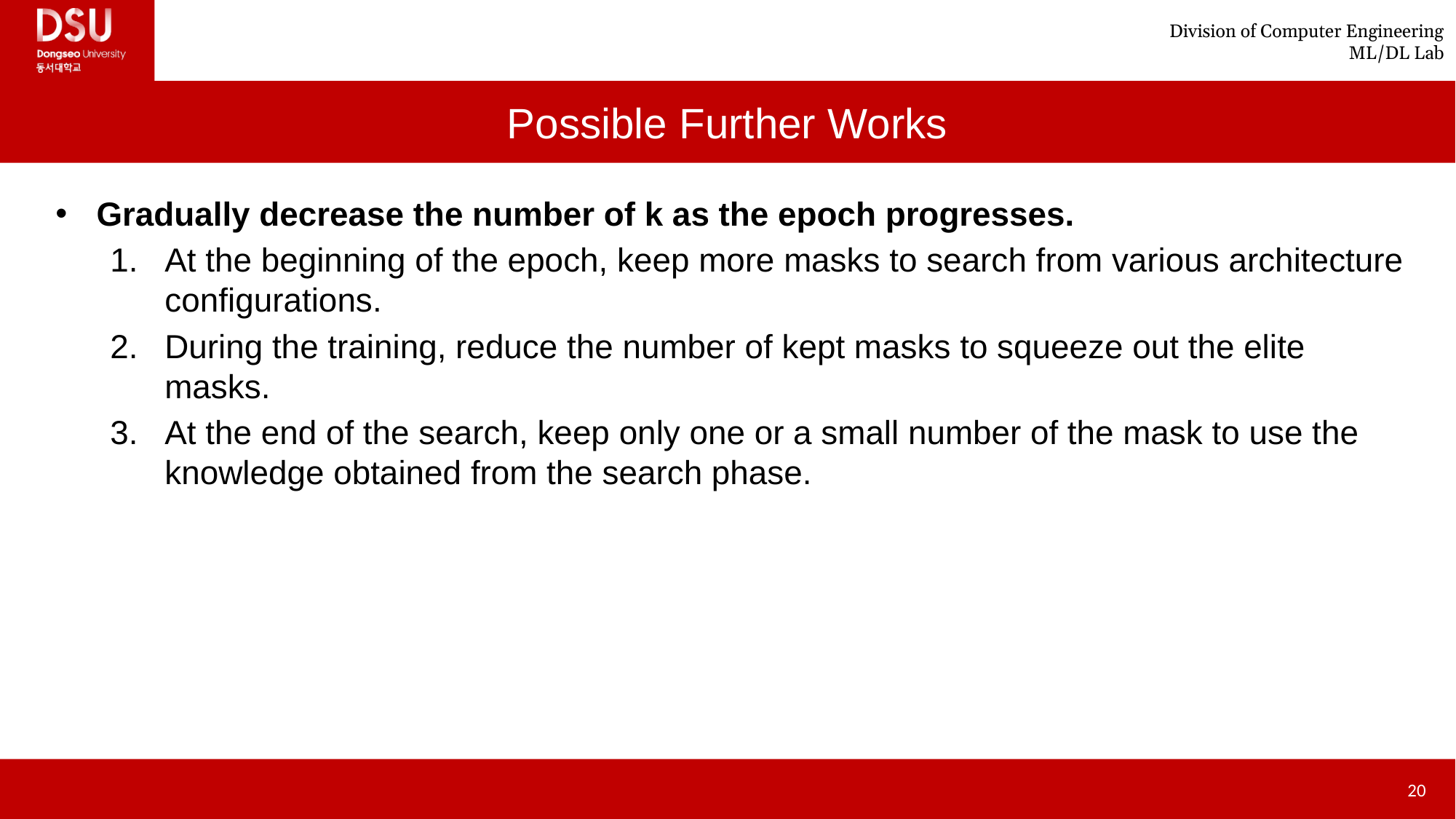

# Possible Further Works
Gradually decrease the number of k as the epoch progresses.
At the beginning of the epoch, keep more masks to search from various architecture configurations.
During the training, reduce the number of kept masks to squeeze out the elite masks.
At the end of the search, keep only one or a small number of the mask to use the knowledge obtained from the search phase.

20